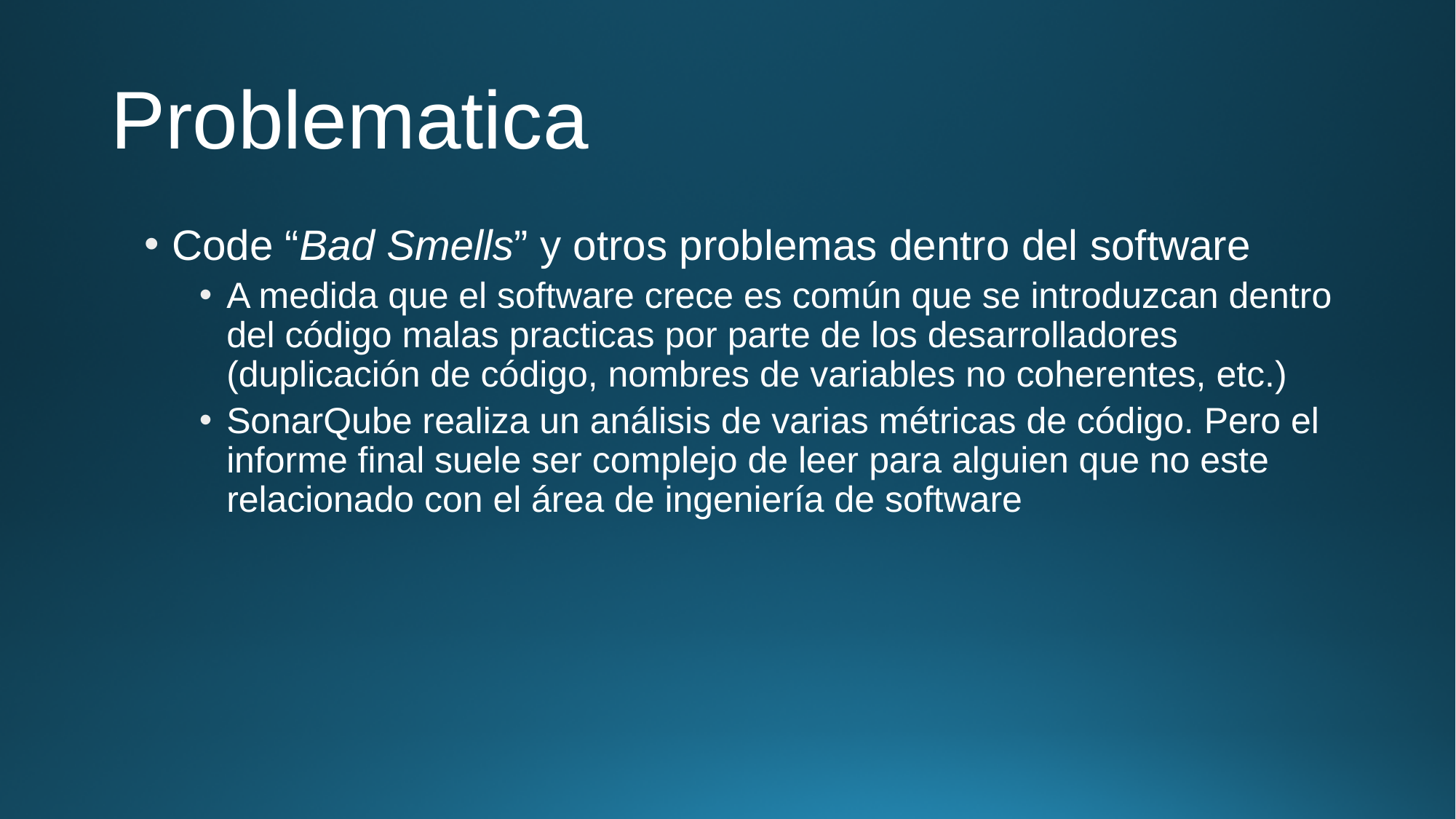

# Problematica
Code “Bad Smells” y otros problemas dentro del software
A medida que el software crece es común que se introduzcan dentro del código malas practicas por parte de los desarrolladores (duplicación de código, nombres de variables no coherentes, etc.)
SonarQube realiza un análisis de varias métricas de código. Pero el informe final suele ser complejo de leer para alguien que no este relacionado con el área de ingeniería de software